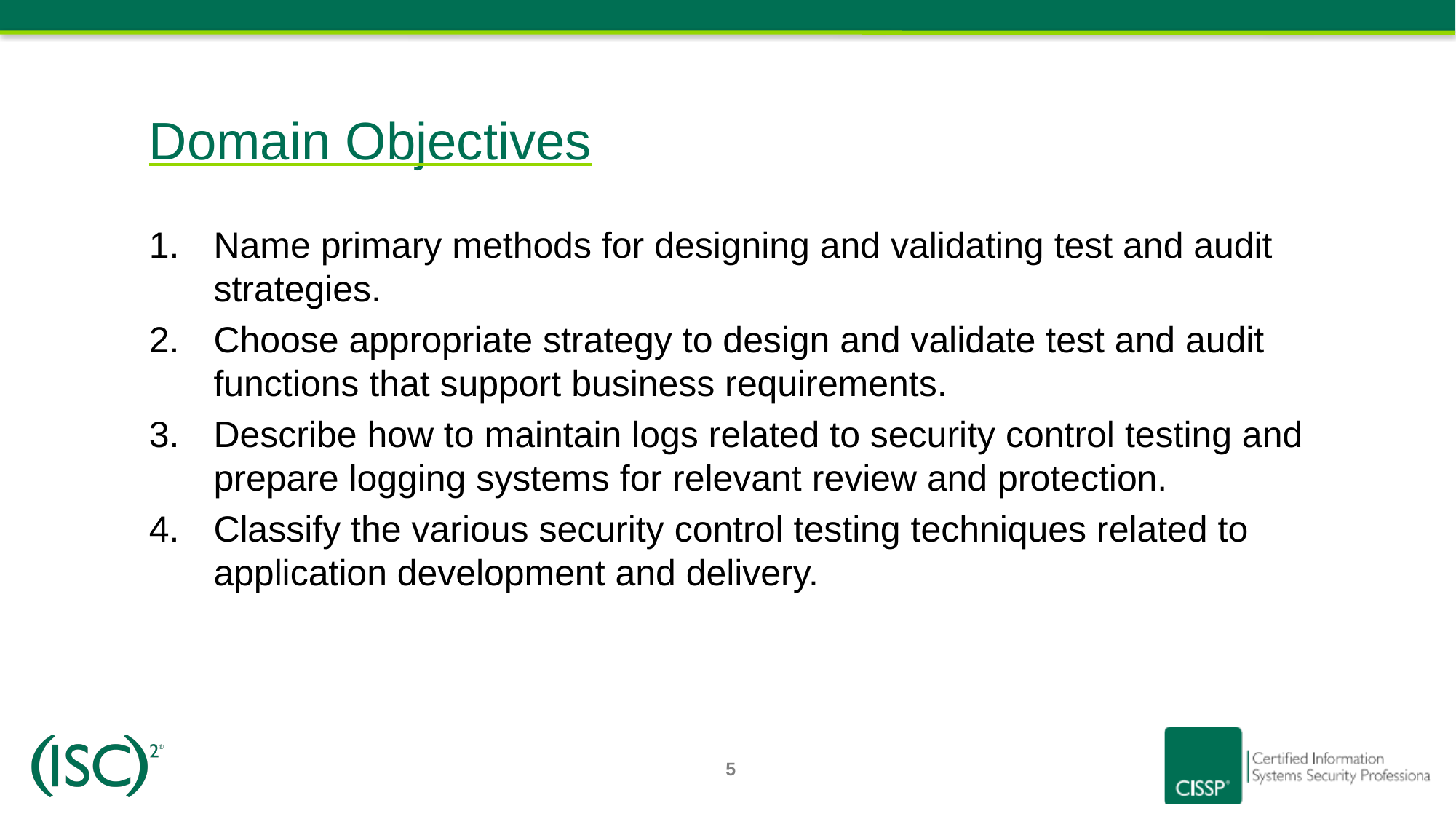

Domain Objectives
Name primary methods for designing and validating test and audit strategies.
Choose appropriate strategy to design and validate test and audit functions that support business requirements.
Describe how to maintain logs related to security control testing and prepare logging systems for relevant review and protection.
Classify the various security control testing techniques related to application development and delivery.